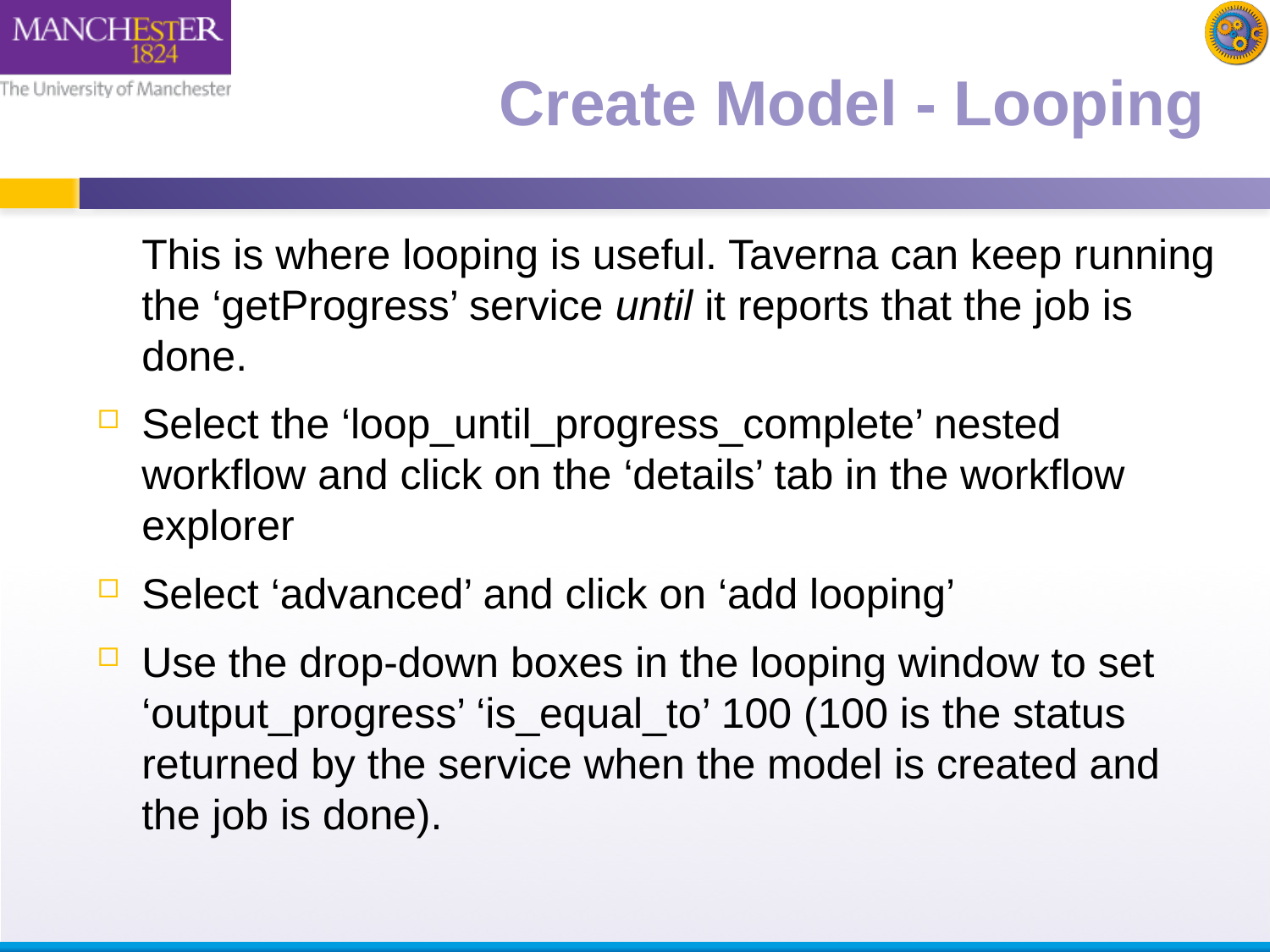

# Create Model - Looping
	This is where looping is useful. Taverna can keep running the ‘getProgress’ service until it reports that the job is done.
Select the ‘loop_until_progress_complete’ nested workflow and click on the ‘details’ tab in the workflow explorer
Select ‘advanced’ and click on ‘add looping’
Use the drop-down boxes in the looping window to set ‘output_progress’ ‘is_equal_to’ 100 (100 is the status returned by the service when the model is created and the job is done).